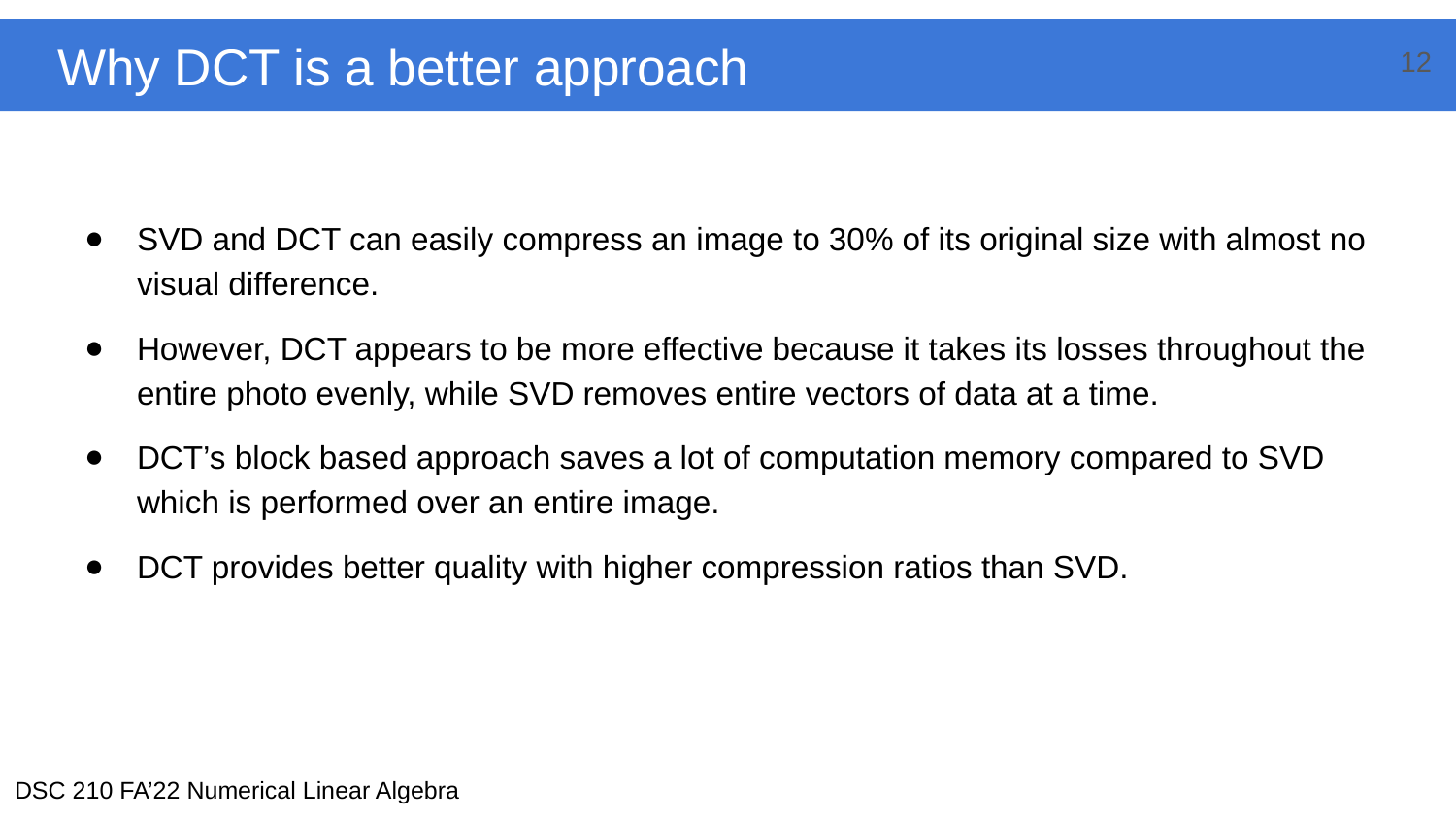

# Why DCT is a better approach
12
SVD and DCT can easily compress an image to 30% of its original size with almost no visual difference.
However, DCT appears to be more effective because it takes its losses throughout the entire photo evenly, while SVD removes entire vectors of data at a time.
DCT’s block based approach saves a lot of computation memory compared to SVD which is performed over an entire image.
DCT provides better quality with higher compression ratios than SVD.